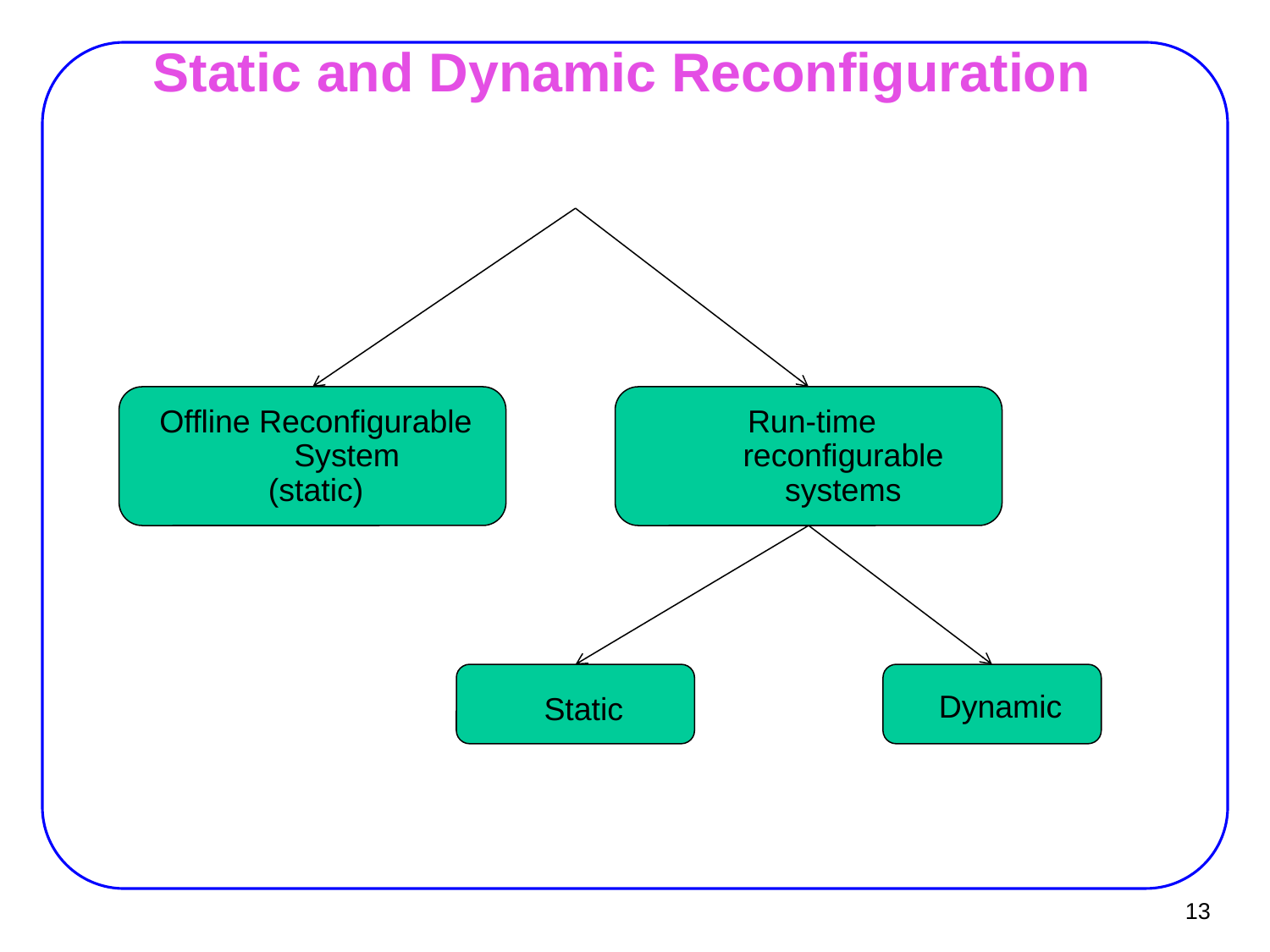

Static and Dynamic Reconfiguration

Offline Reconfigurable System
(static)
Run-time reconfigurable systems

Dynamic
Static
13